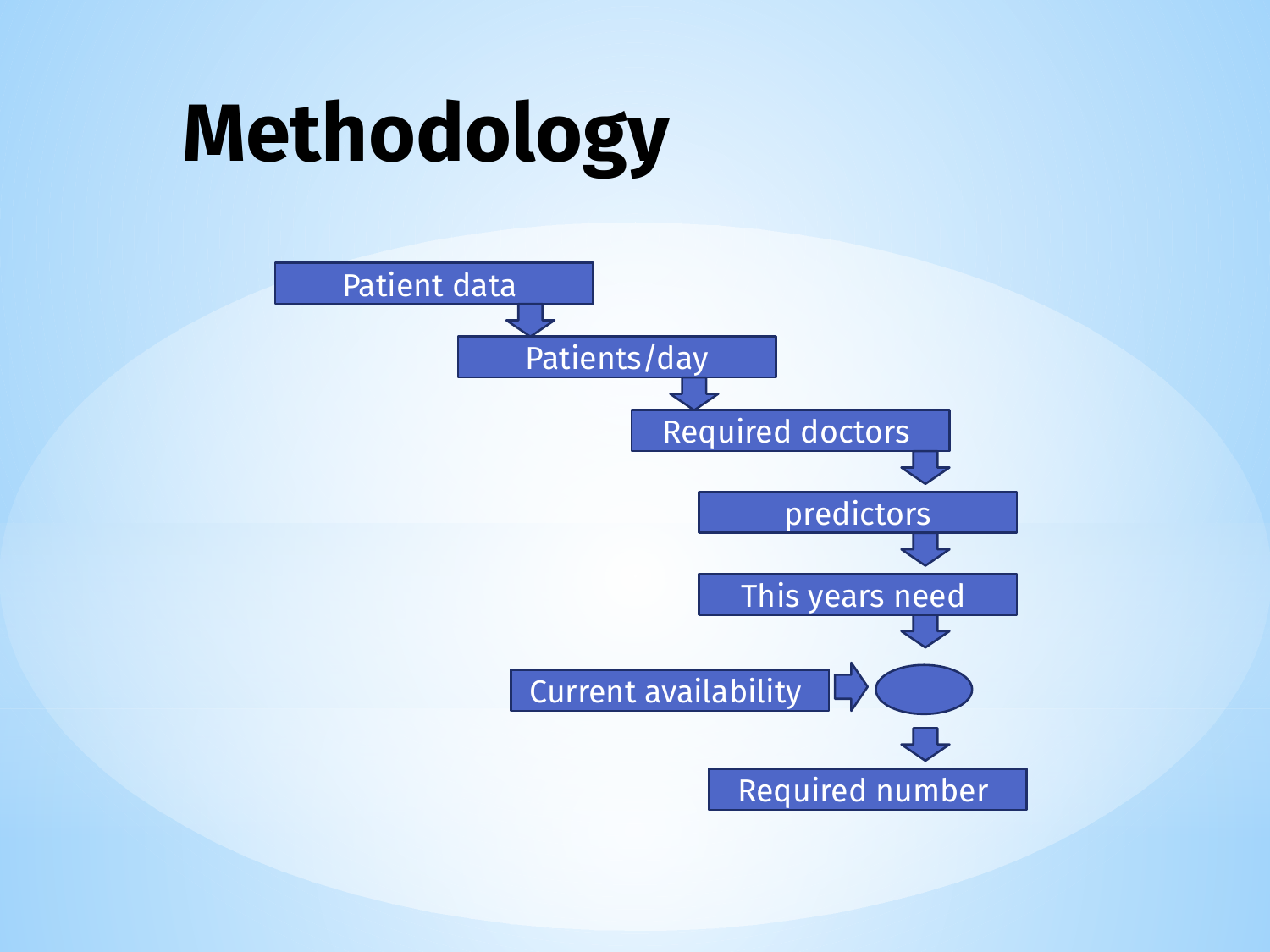

# Methodology
Patient data

Patients/day

Required doctors

predictors

This years need

Current availability

Required number